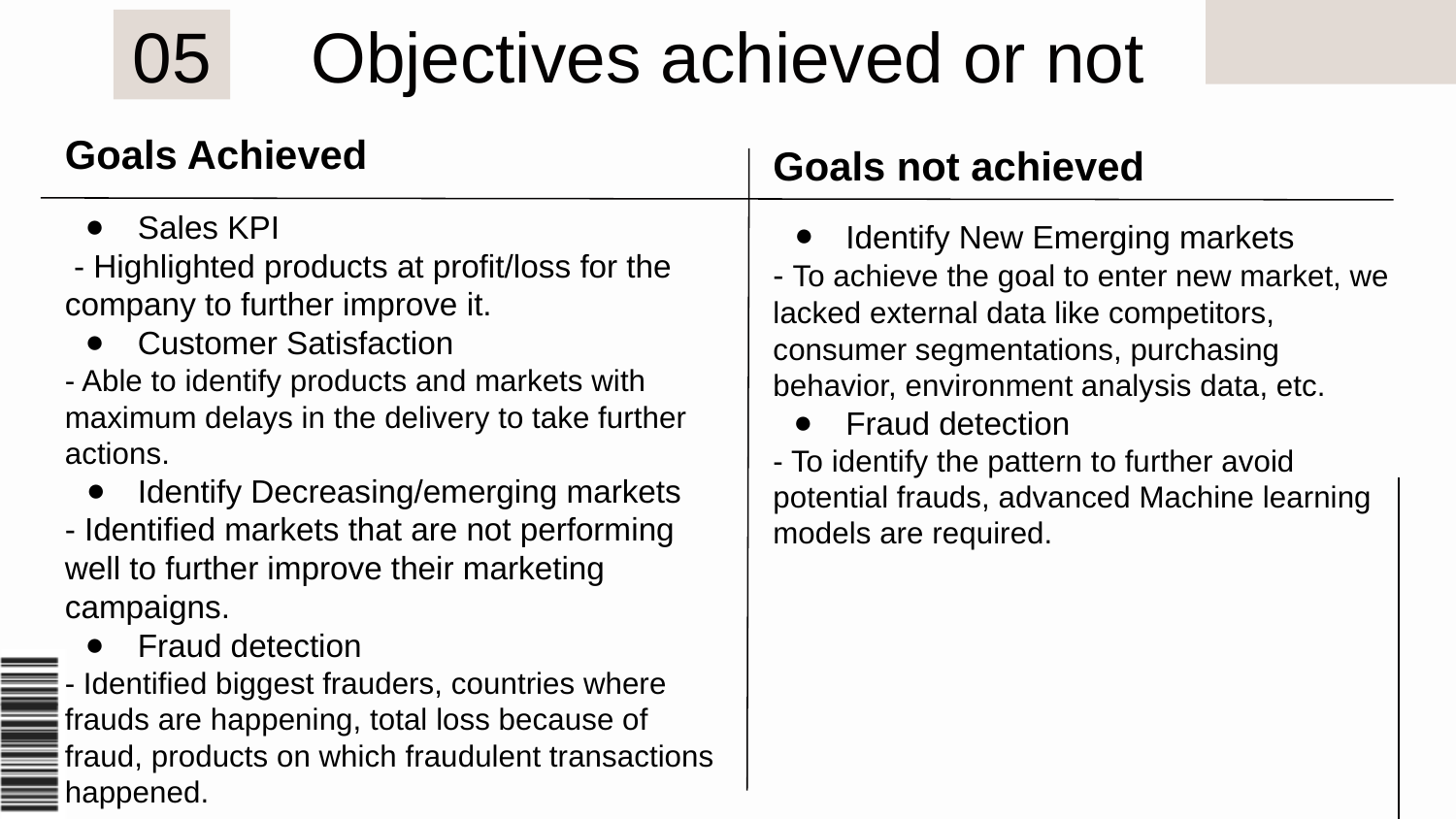

05
# Objectives achieved or not
Goals Achieved

Sales KPI
 - Highlighted products at profit/loss for the company to further improve it.
Customer Satisfaction
- Able to identify products and markets with maximum delays in the delivery to take further actions.
Identify Decreasing/emerging markets
- Identified markets that are not performing well to further improve their marketing campaigns.
Fraud detection
- Identified biggest frauders, countries where frauds are happening, total loss because of fraud, products on which fraudulent transactions happened.

Goals not achieved

Identify New Emerging markets
- To achieve the goal to enter new market, we lacked external data like competitors, consumer segmentations, purchasing behavior, environment analysis data, etc.
Fraud detection
- To identify the pattern to further avoid potential frauds, advanced Machine learning models are required.